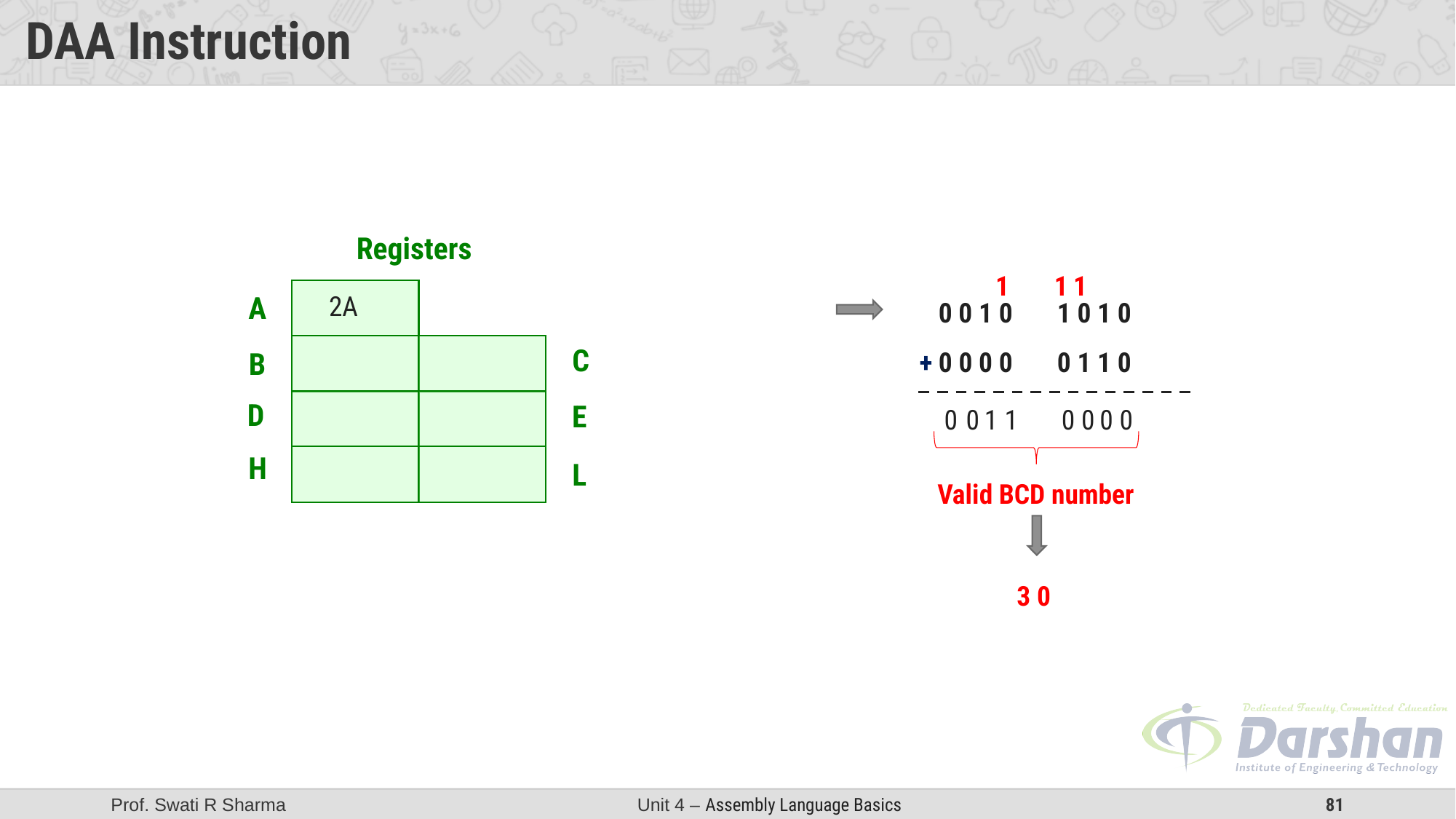

# DAA Instruction
Registers
1
1
1

A
2A
0 0 1 0
1 0 1 0

C

B
  + 0 0 0 0       0 1 1 0

D

E
0
0
1
1
0
0
0
0
H

L
Valid BCD number

3 0